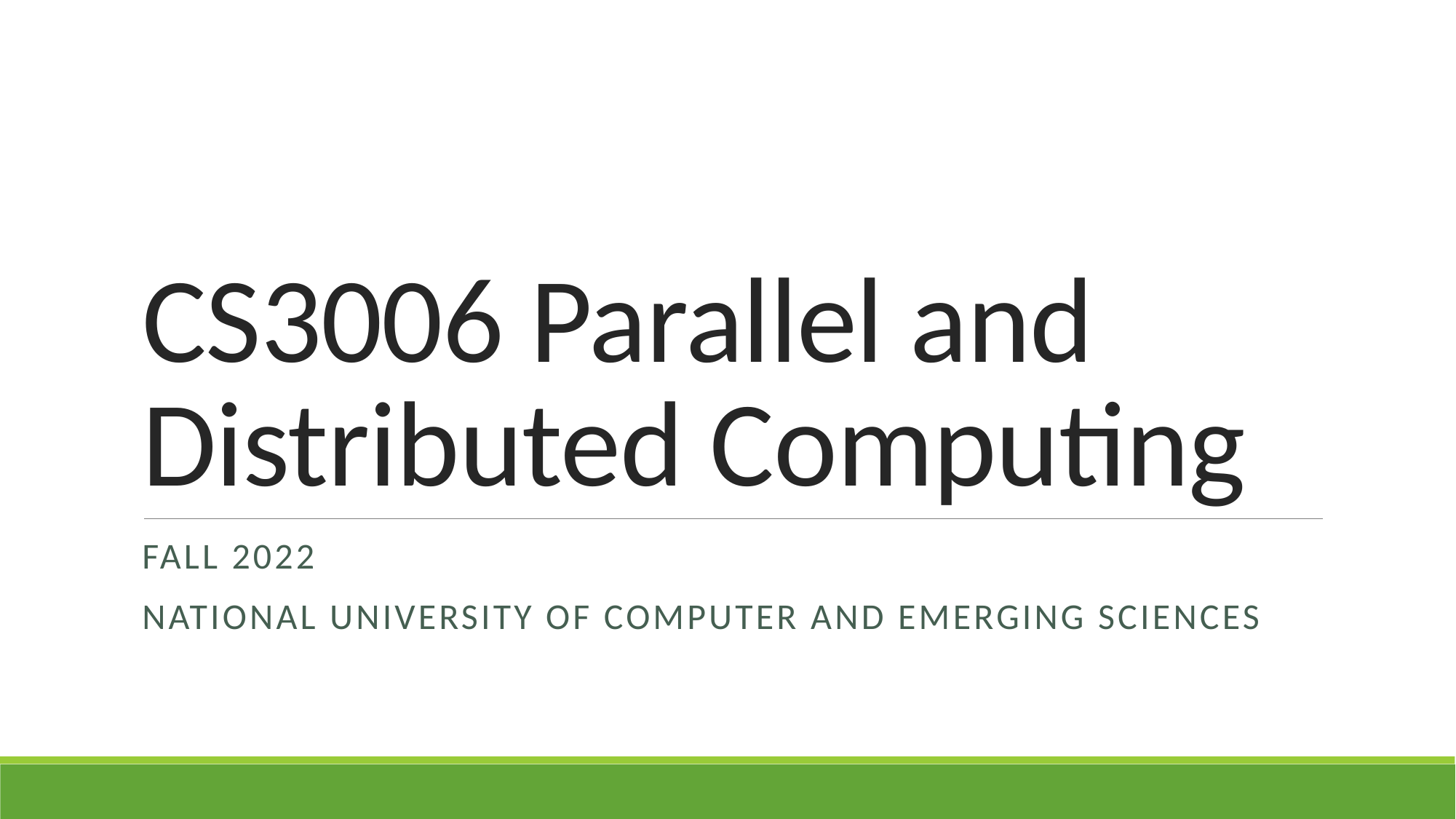

# CS3006 Parallel and Distributed Computing
FALL 2022
National University of Computer and Emerging Sciences